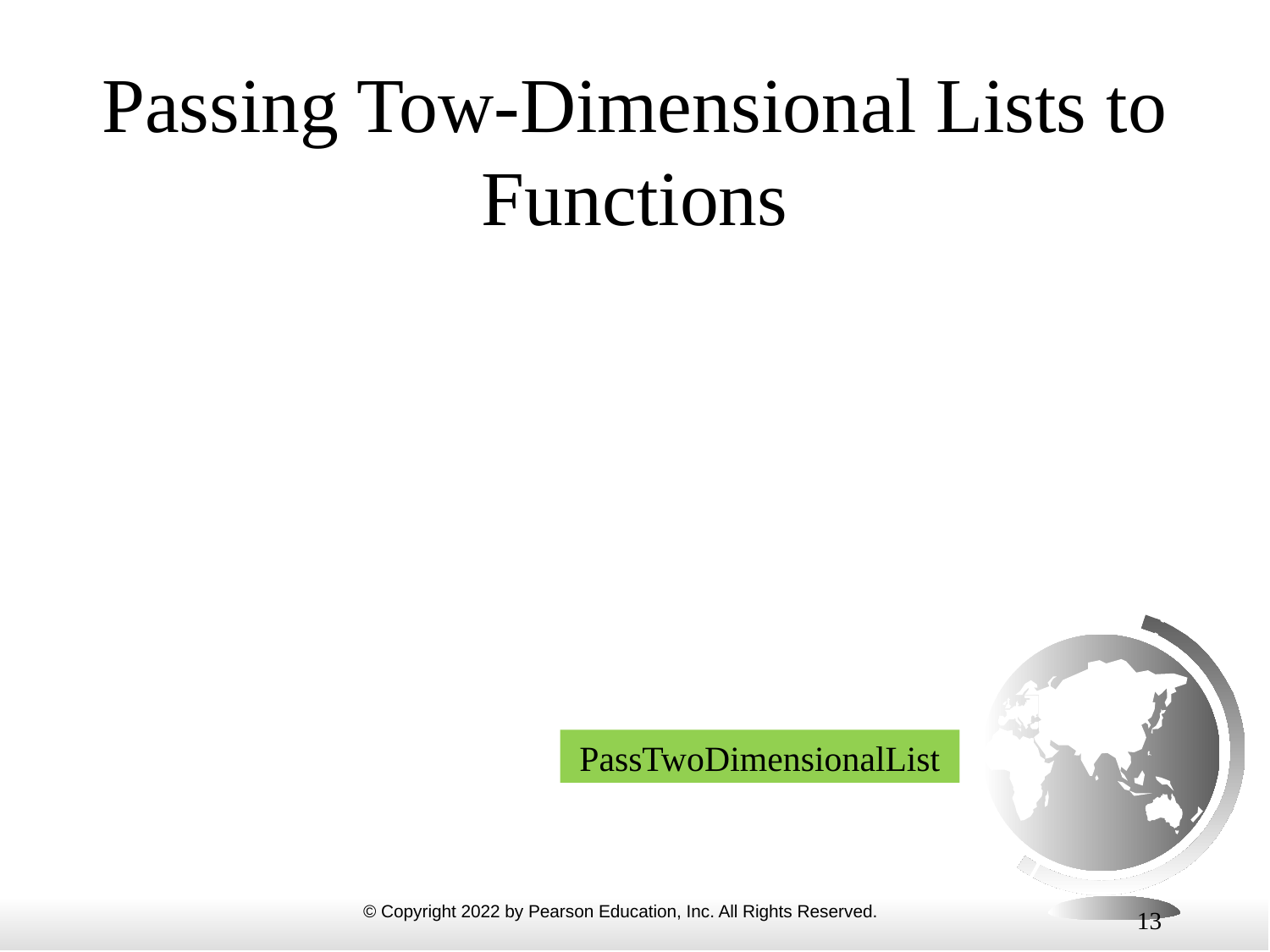

# Passing Tow-Dimensional Lists to Functions

PassTwoDimensionalList
13